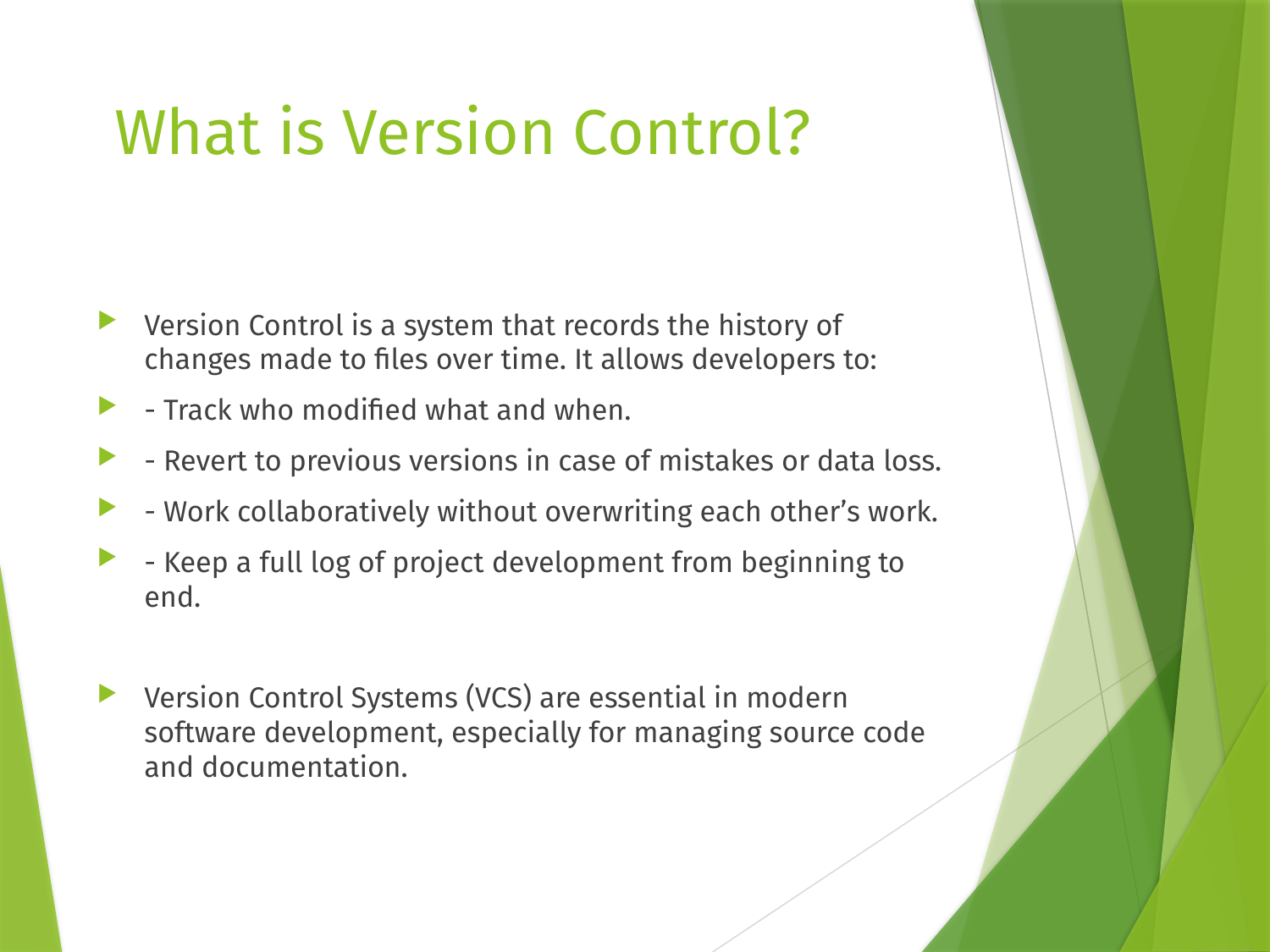

# What is Version Control?
Version Control is a system that records the history of changes made to files over time. It allows developers to:
- Track who modified what and when.
- Revert to previous versions in case of mistakes or data loss.
- Work collaboratively without overwriting each other’s work.
- Keep a full log of project development from beginning to end.

Version Control Systems (VCS) are essential in modern software development, especially for managing source code and documentation.